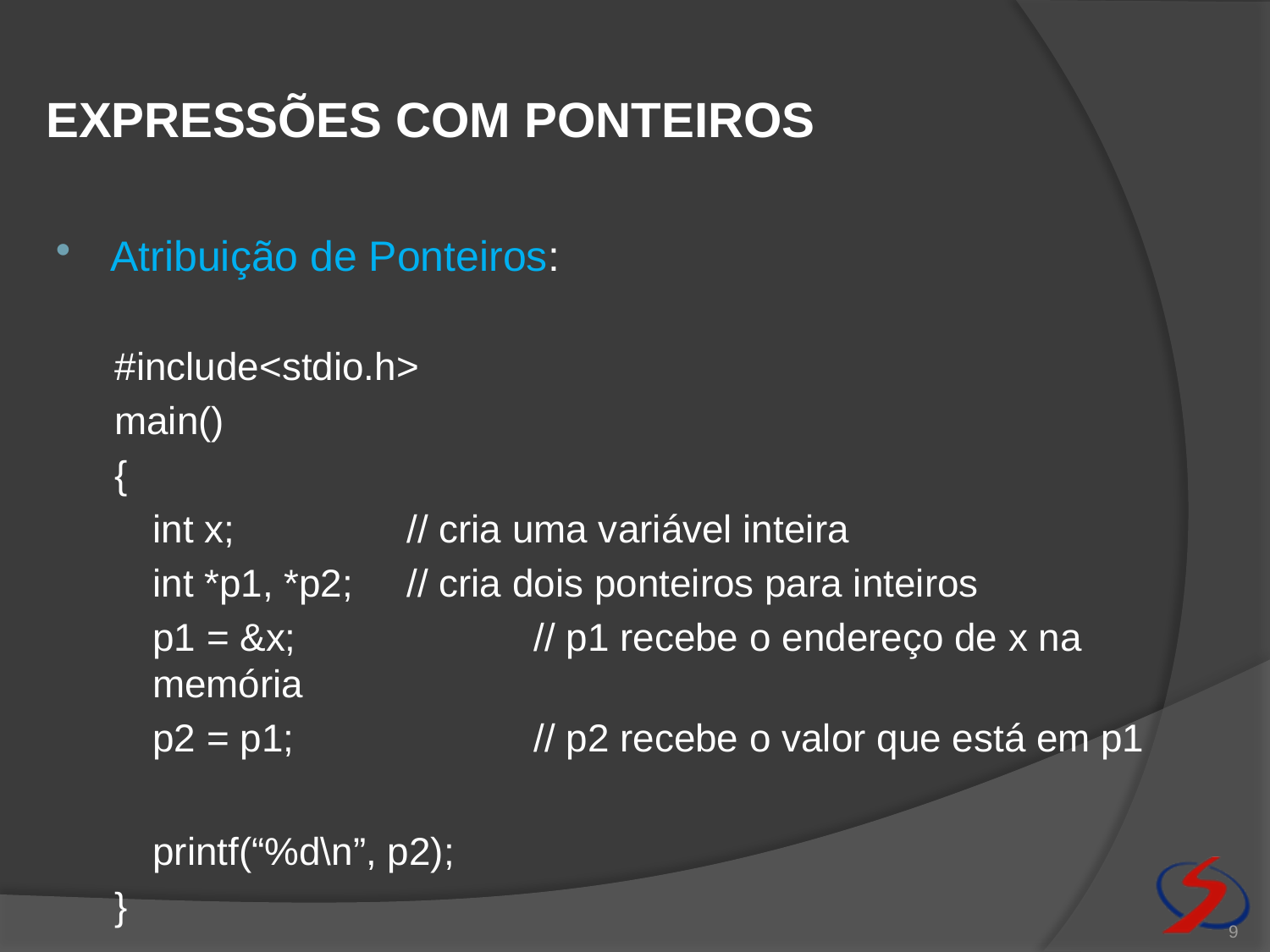

# Expressões com ponteiros
Atribuição de Ponteiros:

#include<stdio.h>
main()
{
	int x;		// cria uma variável inteira
	int *p1, *p2;	// cria dois ponteiros para inteiros
	p1 = &x;		// p1 recebe o endereço de x na memória
	p2 = p1;		// p2 recebe o valor que está em p1

	printf(“%d\n”, p2);
}
9